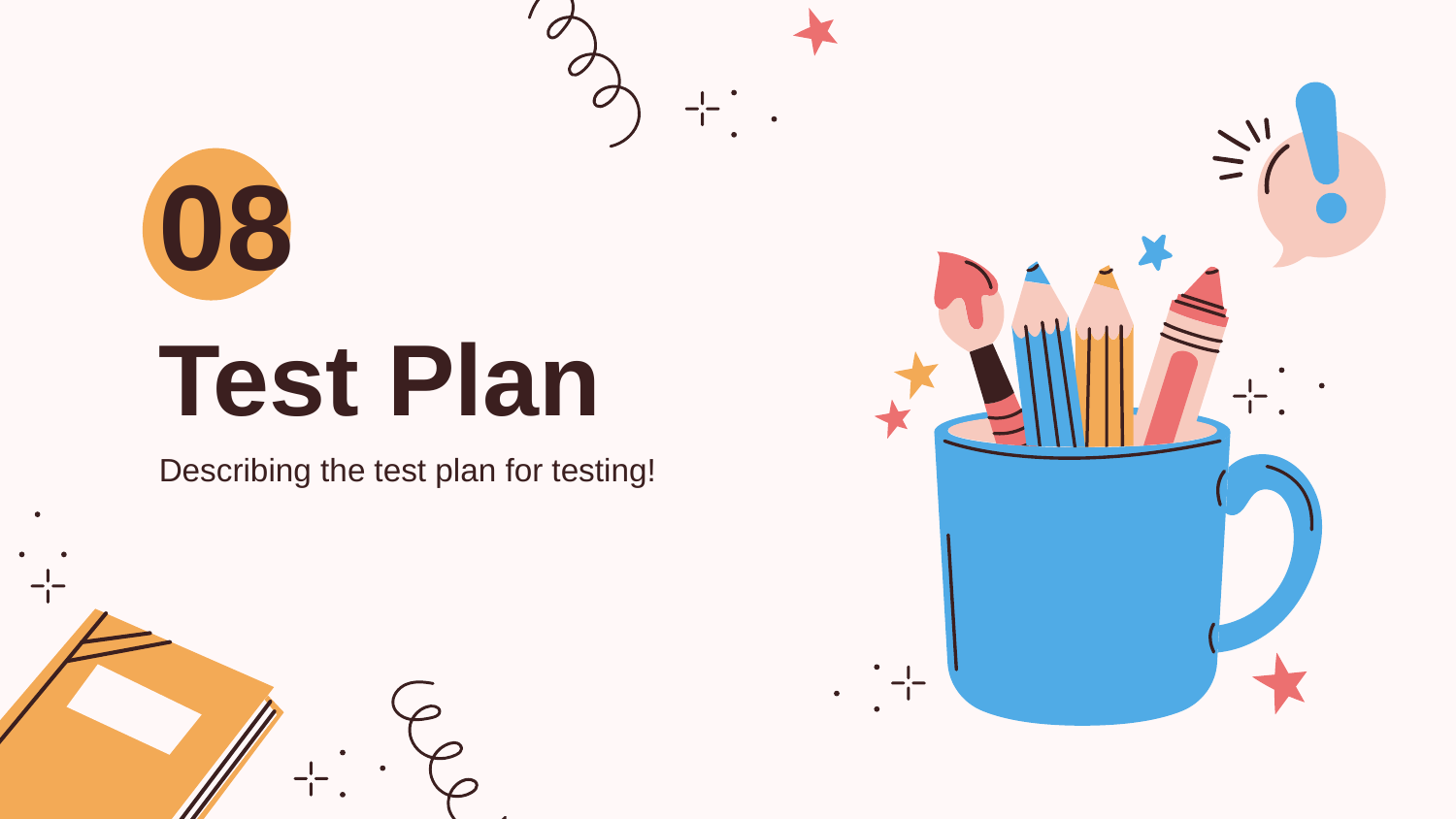

08
# Test Plan
Describing the test plan for testing!